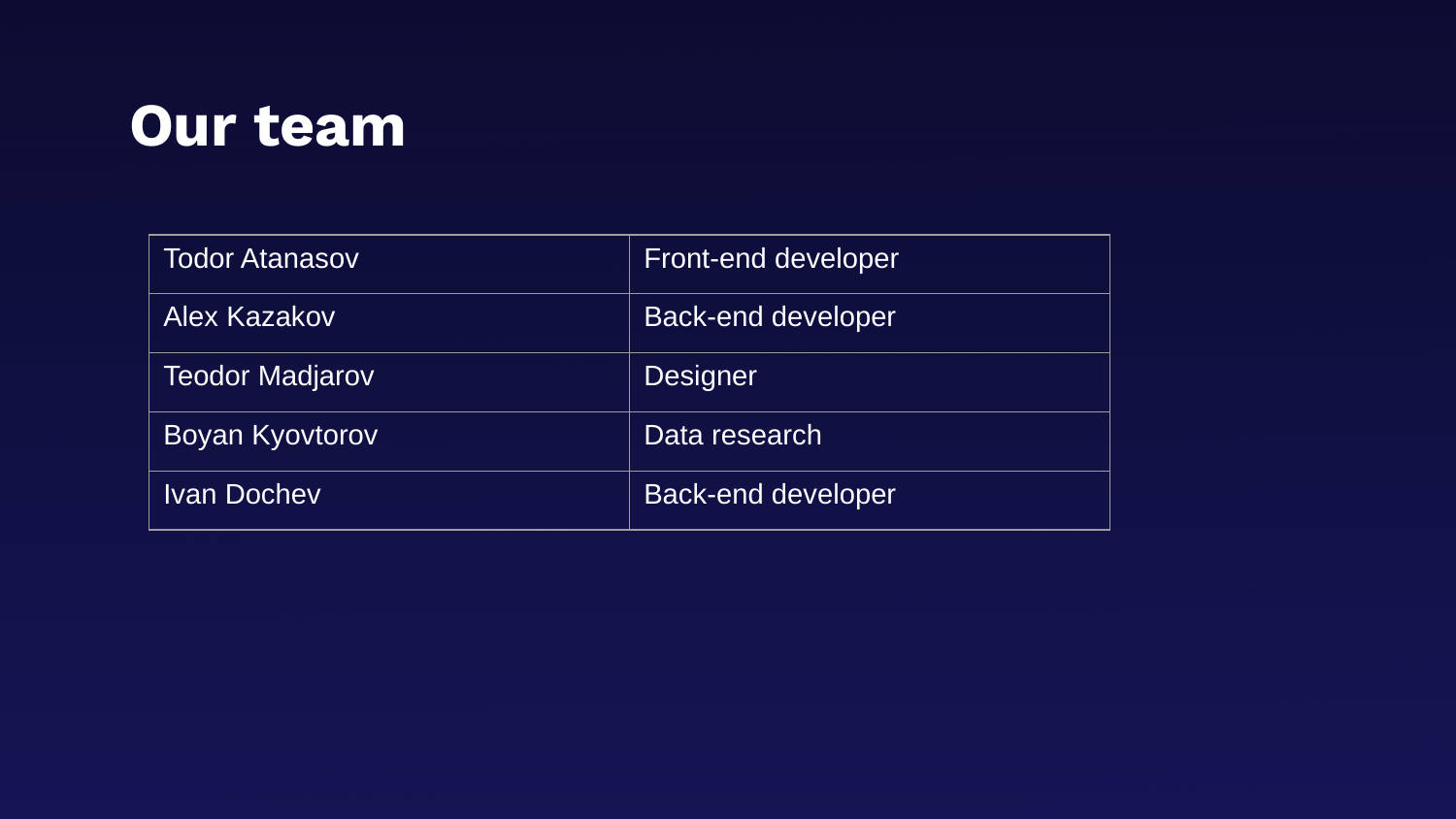

# Our team
| Todor Atanasov | Front-end developer |
| --- | --- |
| Alex Kazakov | Back-end developer |
| Teodor Madjarov | Designer |
| Boyan Kyovtorov | Data research |
| Ivan Dochev | Back-end developer |